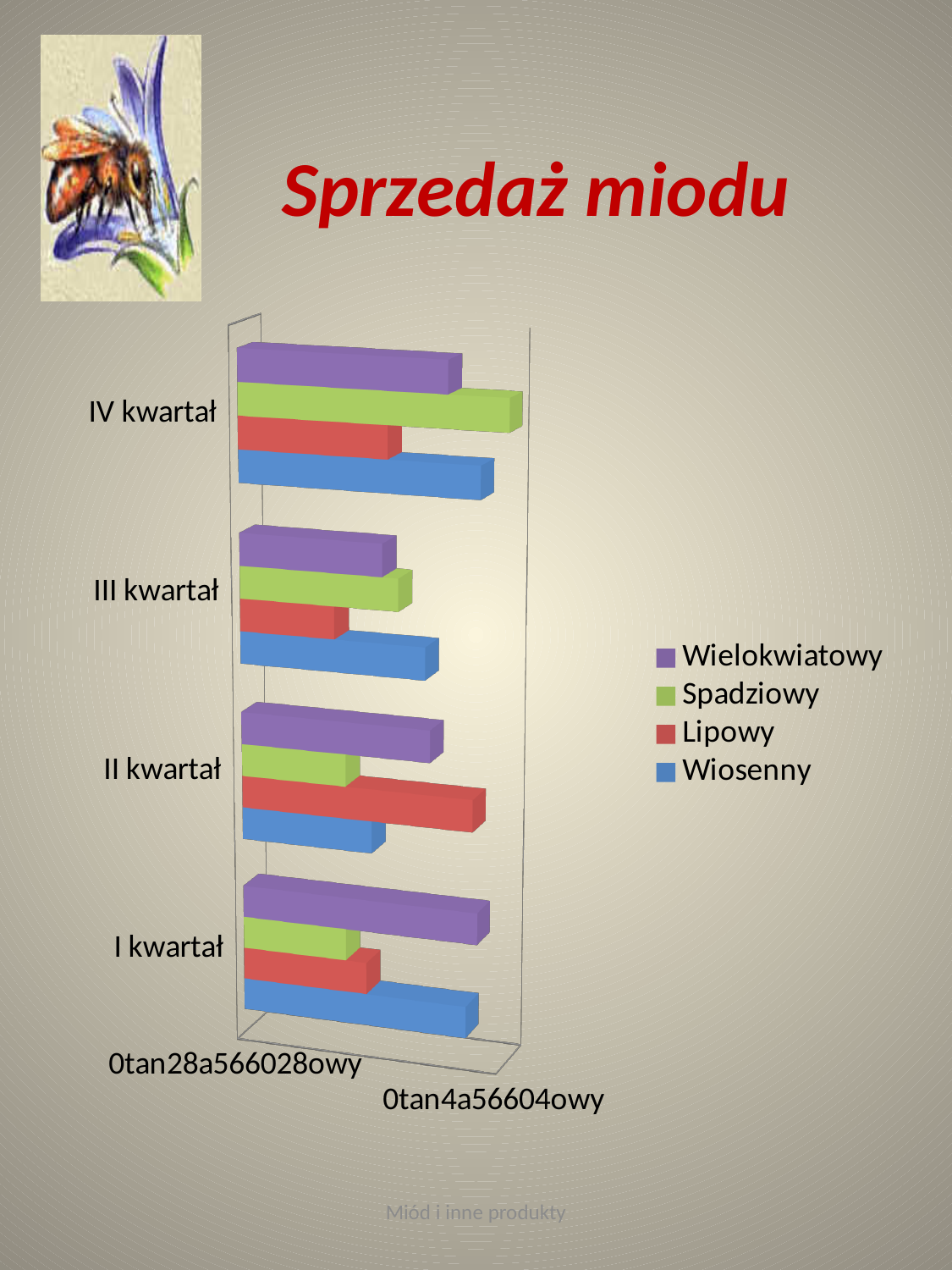

# Sprzedaż miodu

[unsupported chart]

Miód i inne produkty